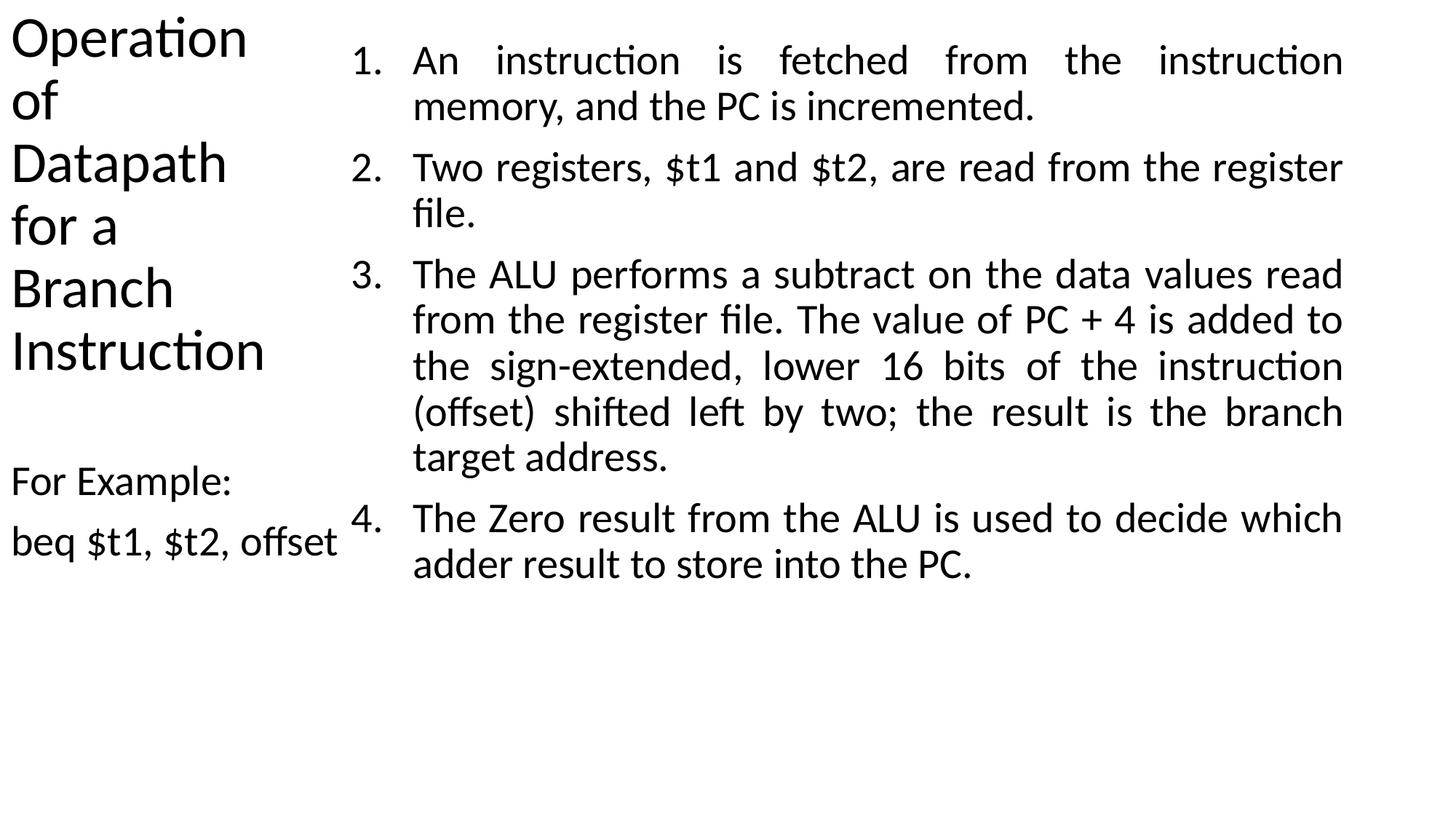

# Operation of Datapath for a Branch Instruction
An instruction is fetched from the instruction memory, and the PC is incremented.
Two registers, $t1 and $t2, are read from the register file.
The ALU performs a subtract on the data values read from the register file. The value of PC + 4 is added to the sign-extended, lower 16 bits of the instruction (offset) shifted left by two; the result is the branch target address.
The Zero result from the ALU is used to decide which adder result to store into the PC.
For Example:
beq $t1, $t2, offset